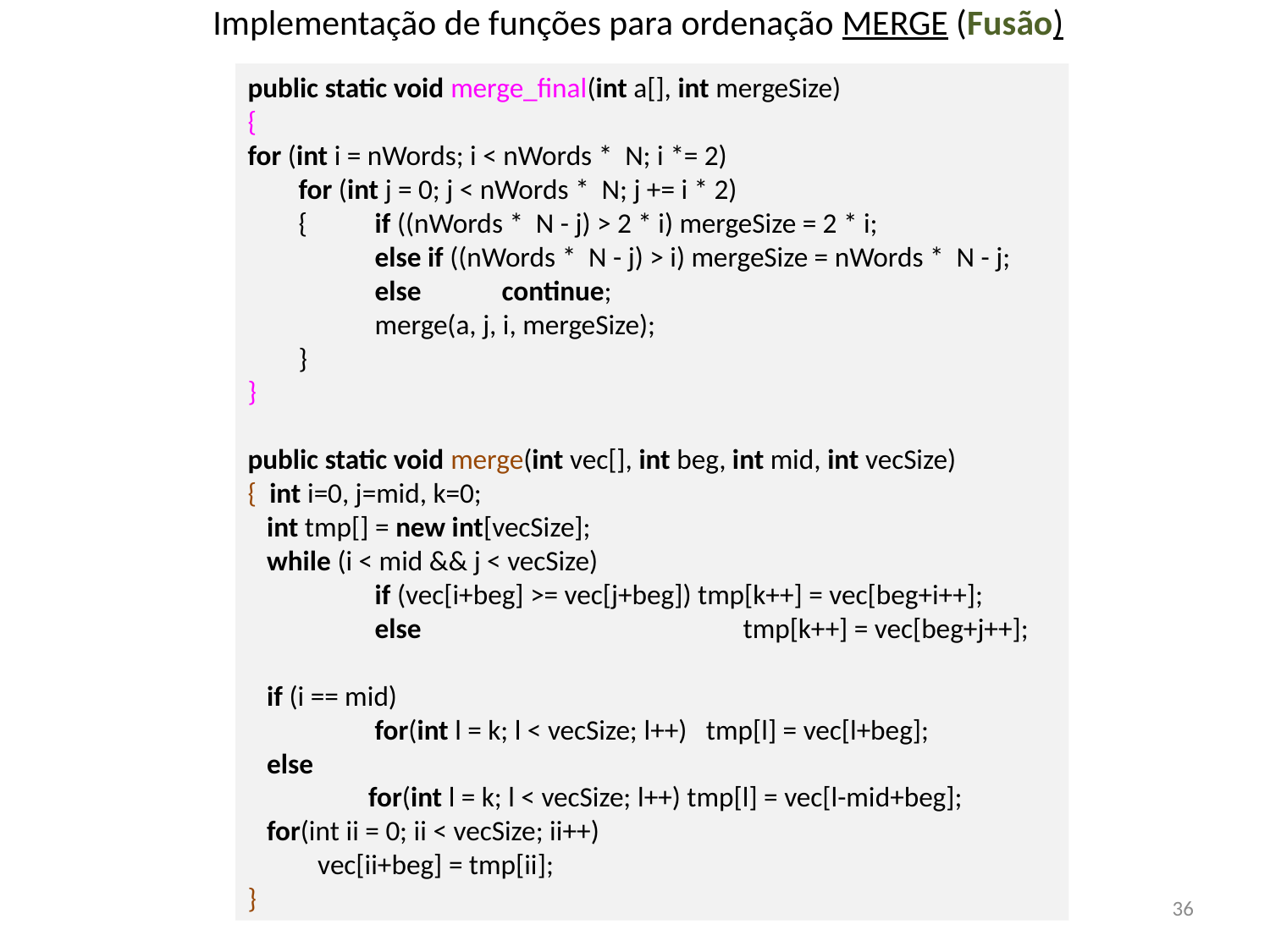

Implementação de funções para ordenação MERGE (Fusão)
public static void merge_final(int a[], int mergeSize)
{
for (int i = nWords; i < nWords *  N; i *= 2)
        for (int j = 0; j < nWords *  N; j += i * 2)
        {	if ((nWords *  N - j) > 2 * i) mergeSize = 2 * i;
         	else if ((nWords *  N - j) > i) mergeSize = nWords *  N - j;
         	else	continue;
         	merge(a, j, i, mergeSize);
        }
}

public static void merge(int vec[], int beg, int mid, int vecSize)
{  int i=0, j=mid, k=0;
   int tmp[] = new int[vecSize];
   while (i < mid && j < vecSize)
   	if (vec[i+beg] >= vec[j+beg]) tmp[k++] = vec[beg+i++];
	else 		                  tmp[k++] = vec[beg+j++];
   if (i == mid)
	for(int l = k; l < vecSize; l++)   tmp[l] = vec[l+beg];
   else
                   for(int l = k; l < vecSize; l++) tmp[l] = vec[l-mid+beg];
   for(int ii = 0; ii < vecSize; ii++)
           vec[ii+beg] = tmp[ii];
}
36